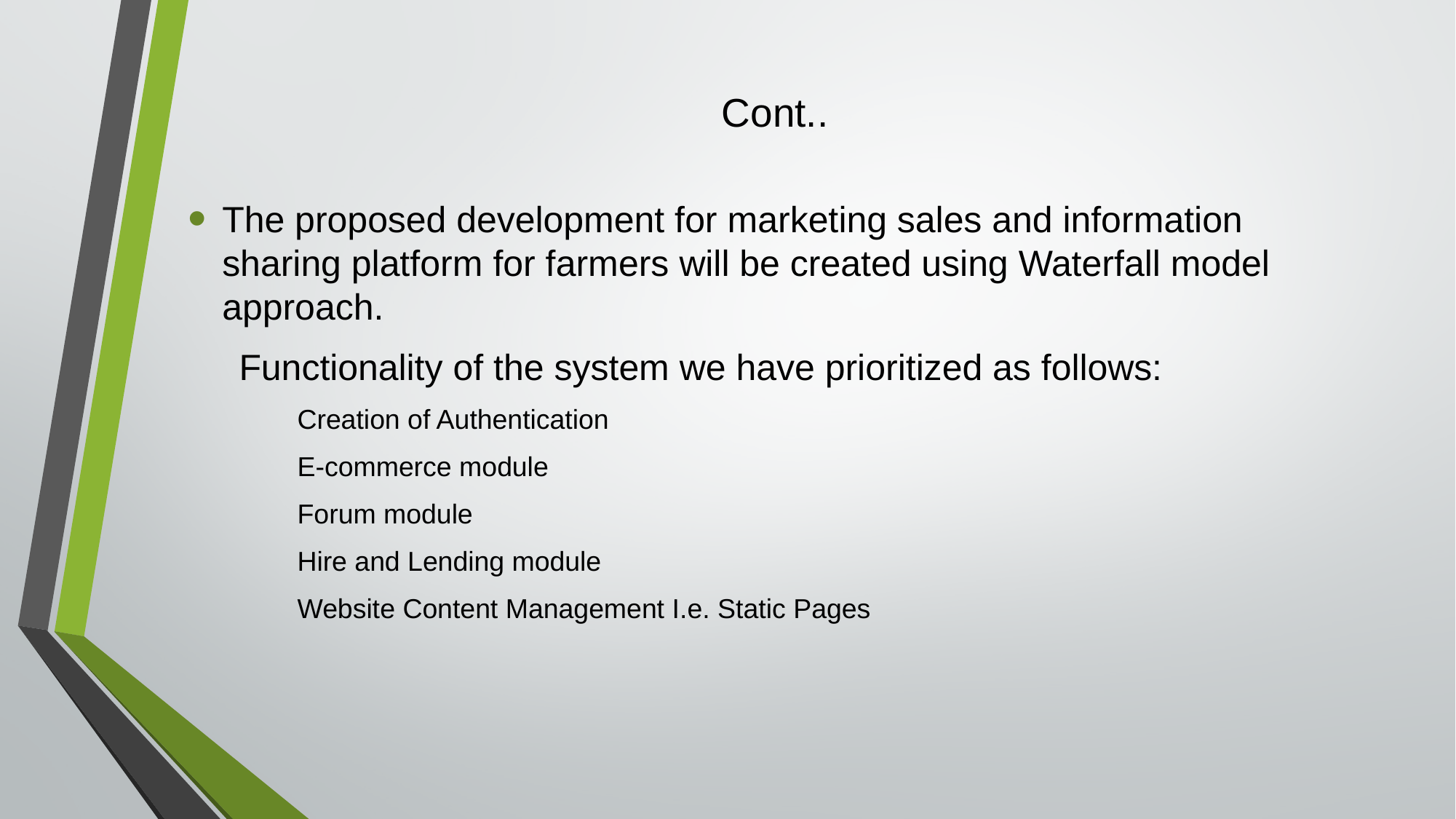

# Cont..
The proposed development for marketing sales and information sharing platform for farmers will be created using Waterfall model approach.
     Functionality of the system we have prioritized as follows:
Creation of Authentication
E-commerce module
Forum module
Hire and Lending module
Website Content Management I.e. Static Pages